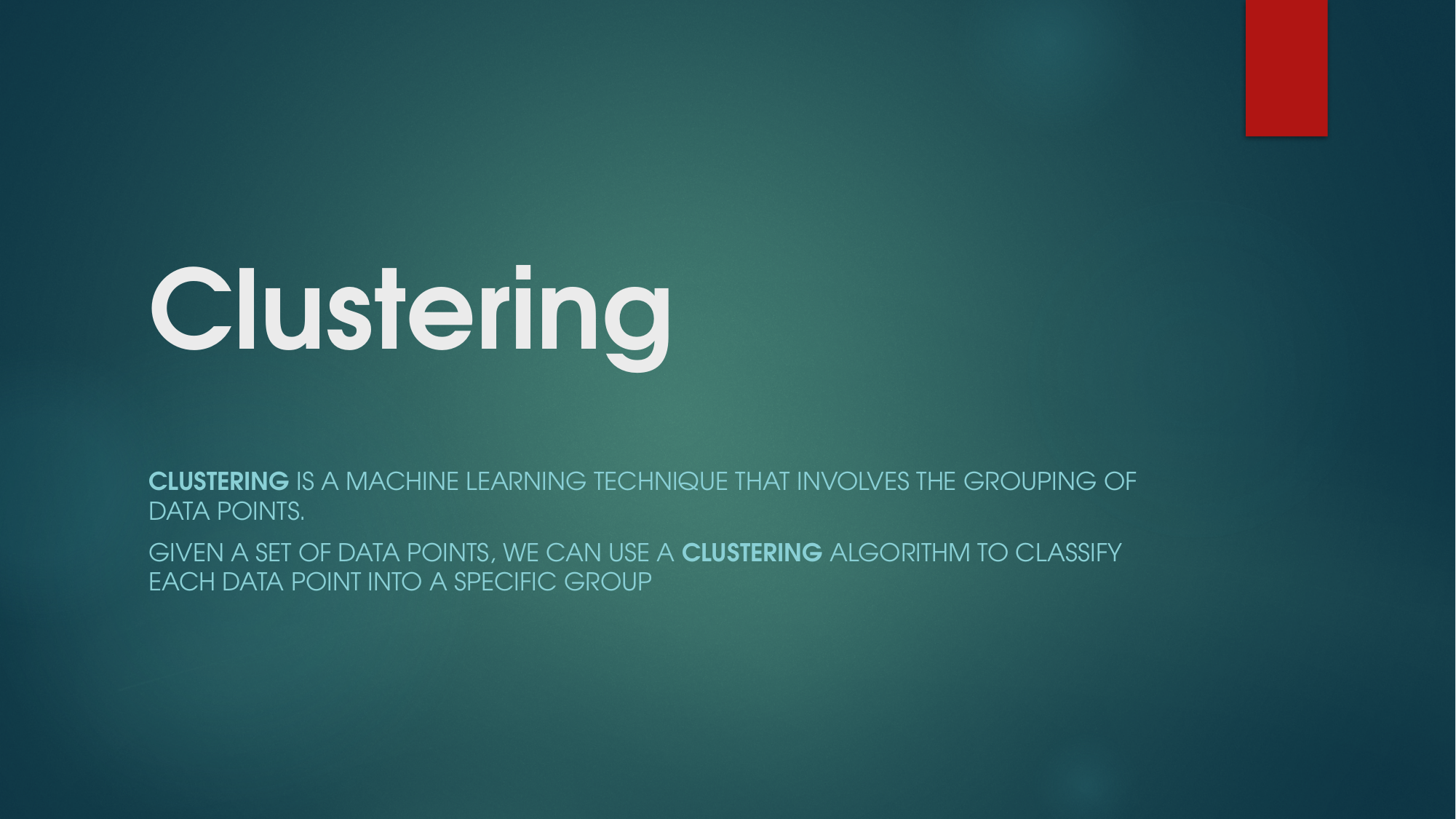

# Clustering
Clustering is a Machine Learning technique that involves the grouping of data points.
Given a set of data points, we can use a clustering algorithm to classify each data point into a specific group